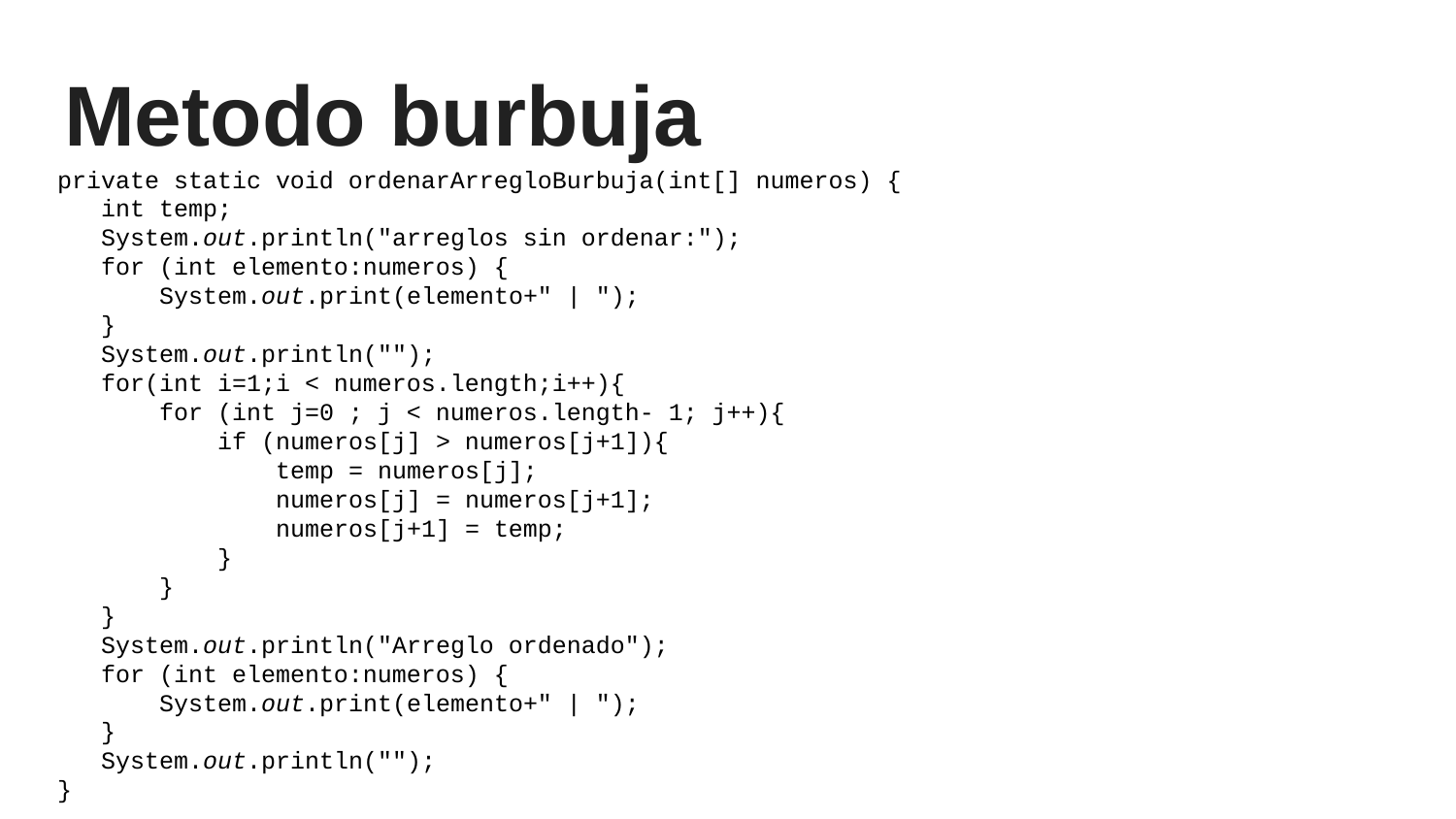

# Metodo burbuja

private static void ordenarArregloBurbuja(int[] numeros) {
   int temp;
   System.out.println("arreglos sin ordenar:");
   for (int elemento:numeros) {
       System.out.print(elemento+" | ");
   }
   System.out.println("");
   for(int i=1;i < numeros.length;i++){
       for (int j=0 ; j < numeros.length- 1; j++){
           if (numeros[j] > numeros[j+1]){
               temp = numeros[j];
               numeros[j] = numeros[j+1];
               numeros[j+1] = temp;
           }
       }
   }
   System.out.println("Arreglo ordenado");
   for (int elemento:numeros) {
       System.out.print(elemento+" | ");
   }
   System.out.println("");
}